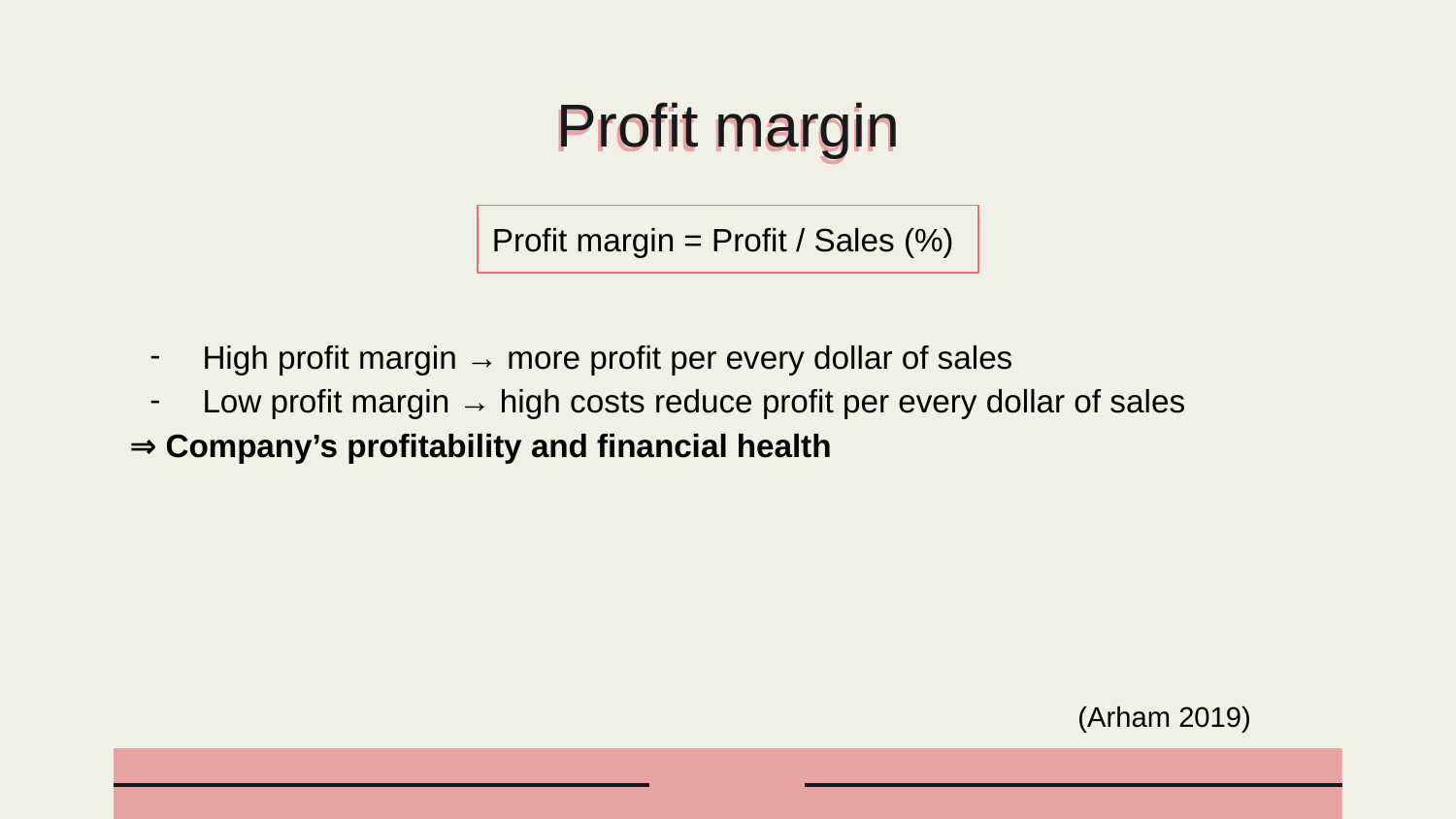

# Profit margin
Profit margin = Profit / Sales (%)
High profit margin → more profit per every dollar of sales
Low profit margin → high costs reduce profit per every dollar of sales
⇒ Company’s profitability and financial health
(Arham 2019)